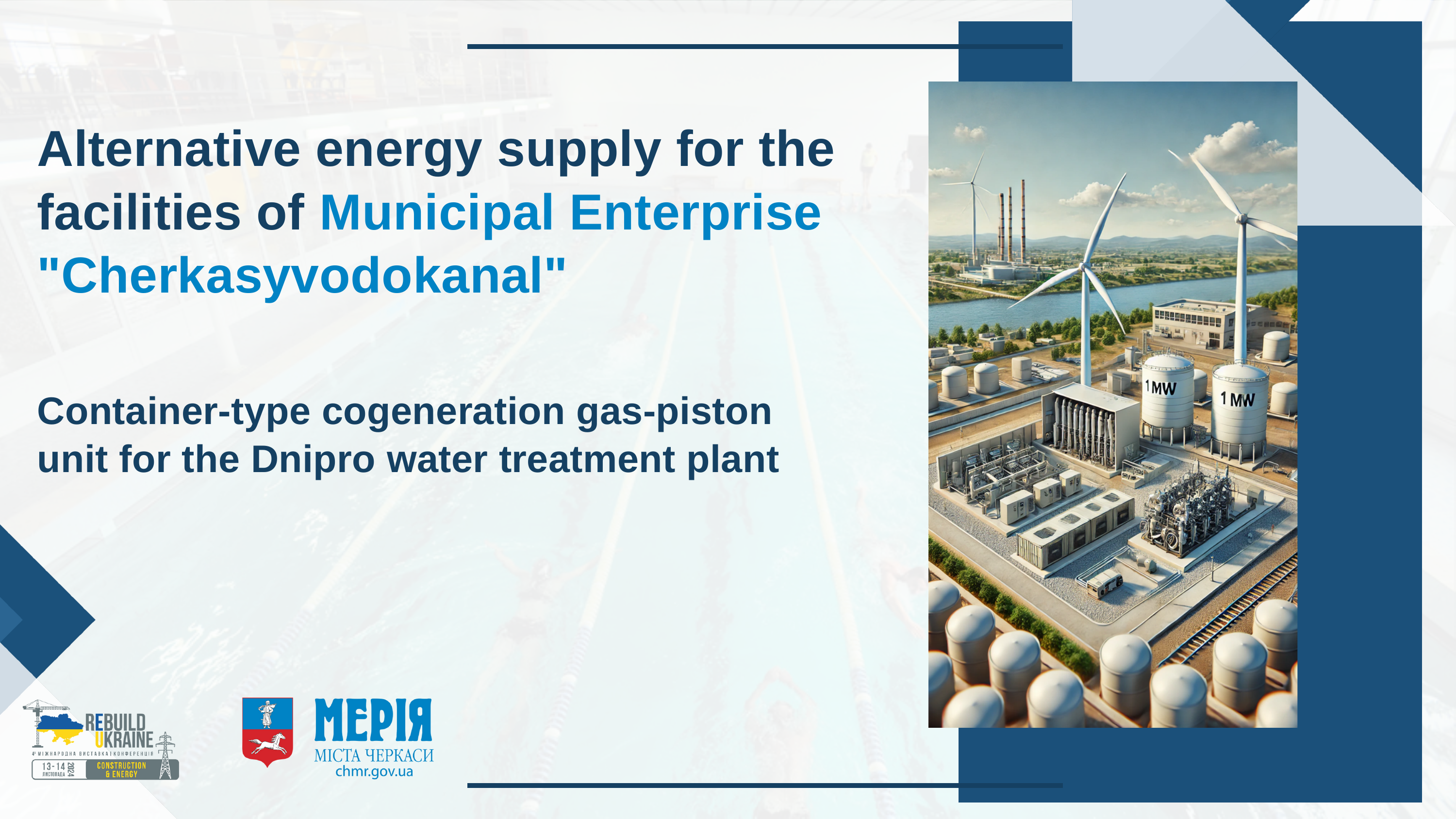

Alternative energy supply for the facilities of Municipal Enterprise "Cherkasyvodokanal"
Container-type cogeneration gas-piston unit for the Dnipro water treatment plant